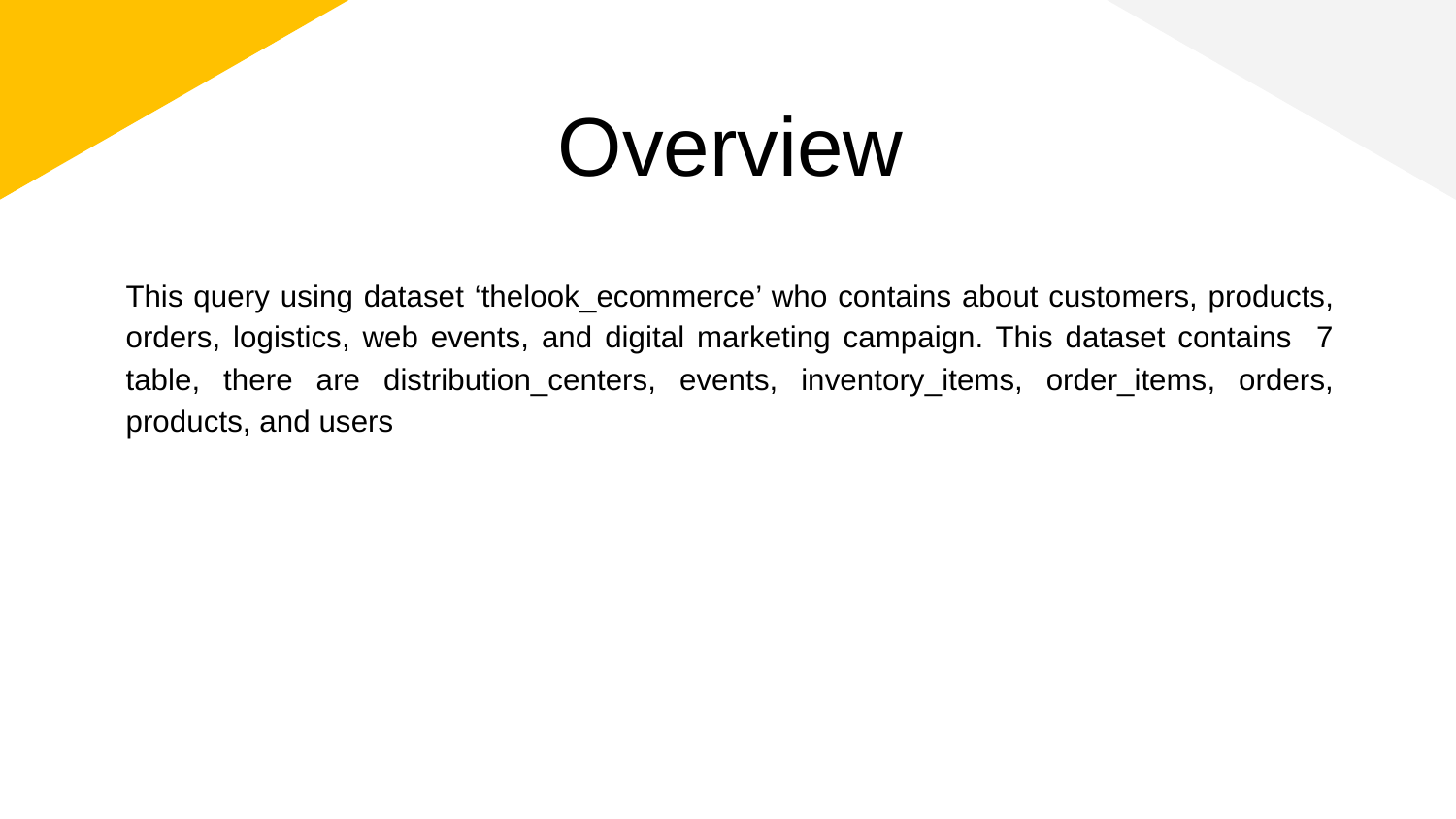

# Overview
This query using dataset ‘thelook_ecommerce’ who contains about customers, products, orders, logistics, web events, and digital marketing campaign. This dataset contains  7 table, there are distribution_centers, events, inventory_items, order_items, orders, products, and users